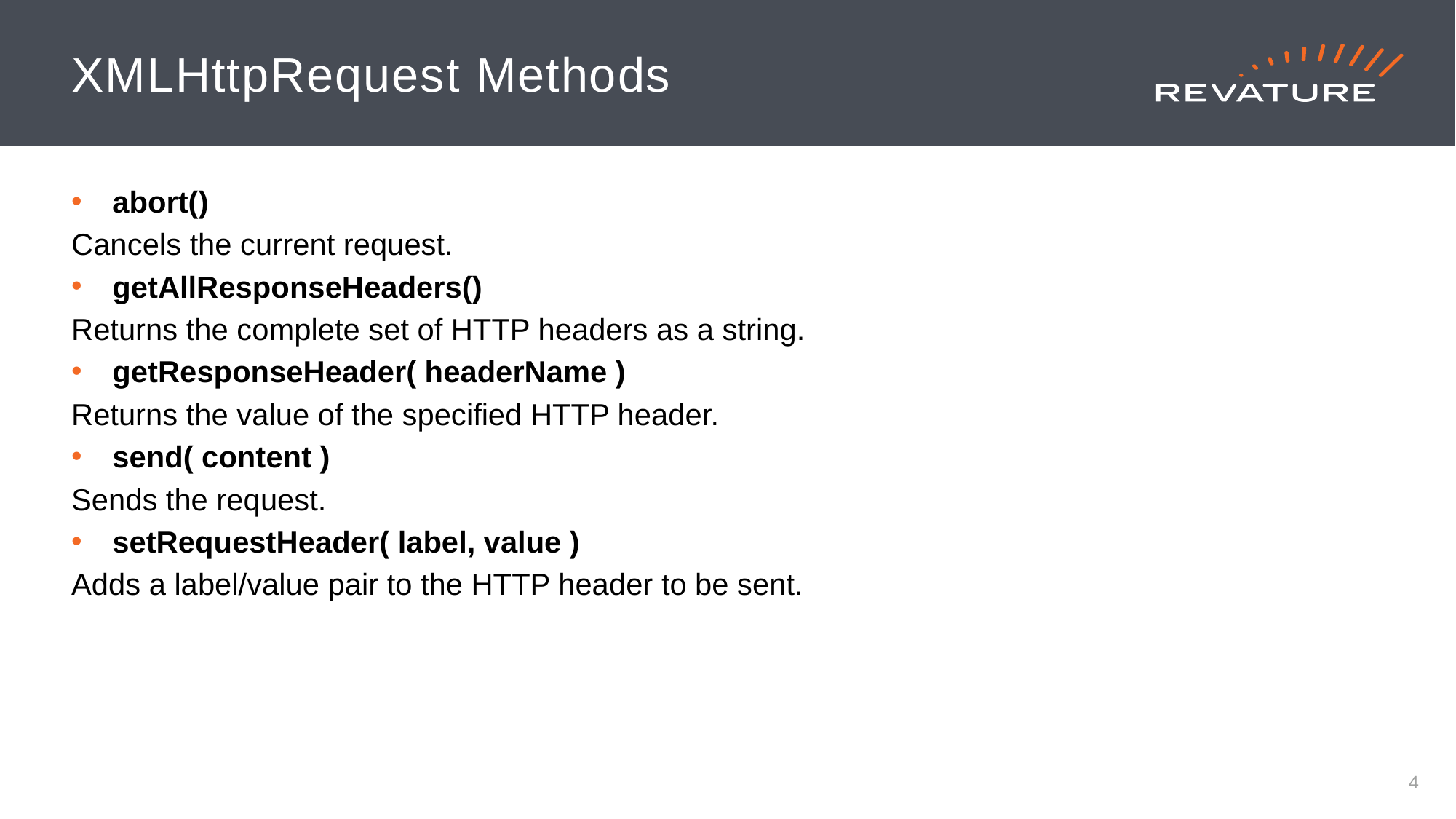

# XMLHttpRequest Methods
abort()
Cancels the current request.
getAllResponseHeaders()
Returns the complete set of HTTP headers as a string.
getResponseHeader( headerName )
Returns the value of the specified HTTP header.
send( content )
Sends the request.
setRequestHeader( label, value )
Adds a label/value pair to the HTTP header to be sent.

4